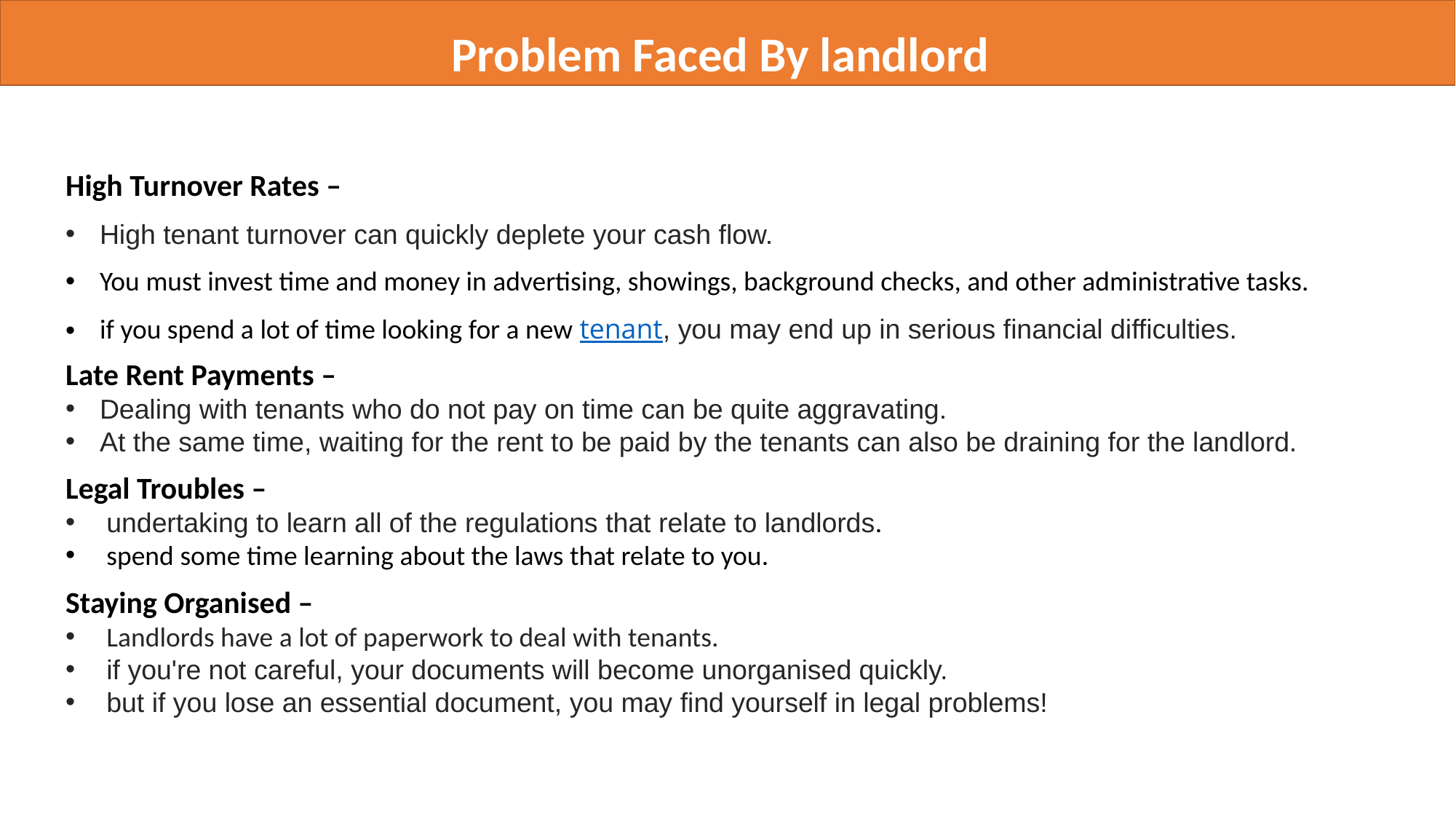

Problem Faced By landlord
High Turnover Rates –
High tenant turnover can quickly deplete your cash flow.
You must invest time and money in advertising, showings, background checks, and other administrative tasks.
if you spend a lot of time looking for a new tenant, you may end up in serious financial difficulties.
Late Rent Payments –
Dealing with tenants who do not pay on time can be quite aggravating.
At the same time, waiting for the rent to be paid by the tenants can also be draining for the landlord.
Legal Troubles –
undertaking to learn all of the regulations that relate to landlords.
spend some time learning about the laws that relate to you.
Staying Organised –
Landlords have a lot of paperwork to deal with tenants.
if you're not careful, your documents will become unorganised quickly.
but if you lose an essential document, you may find yourself in legal problems!